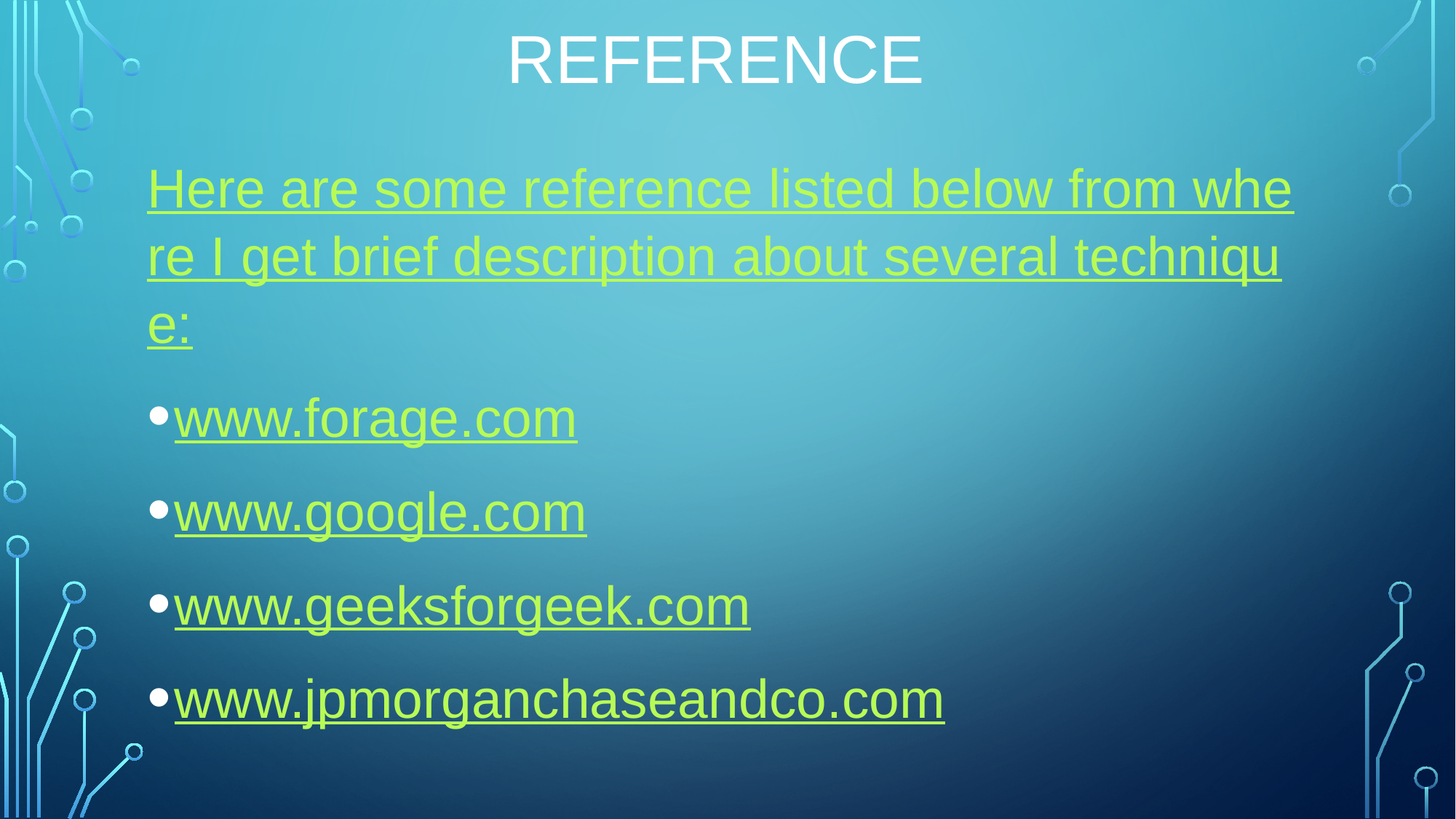

# Reference
Here are some reference listed below from where I get brief description about several technique:
www.forage.com
www.google.com
www.geeksforgeek.com
www.jpmorganchaseandco.com